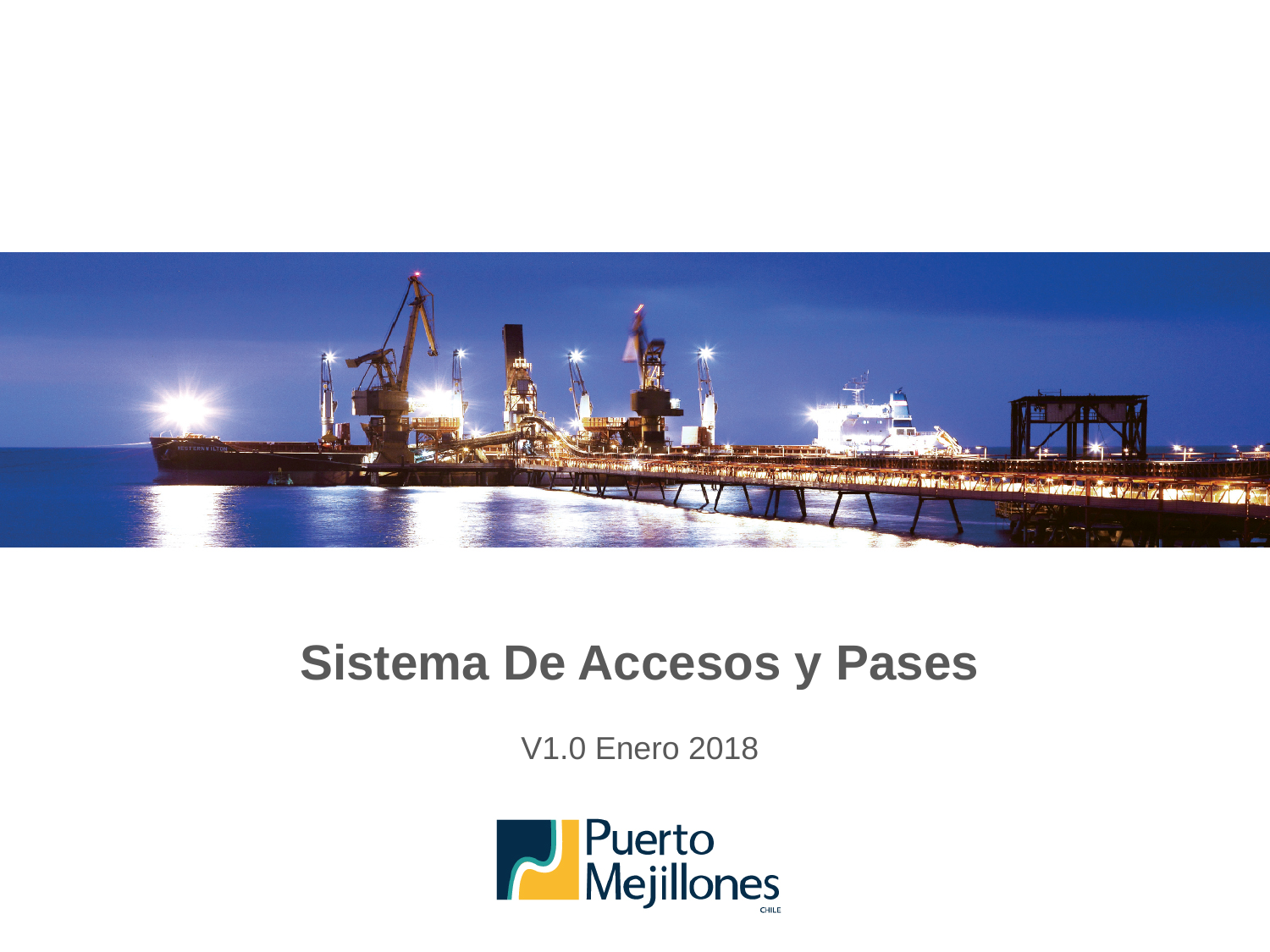

Sistema De Accesos y Pases
V1.0 Enero 2018